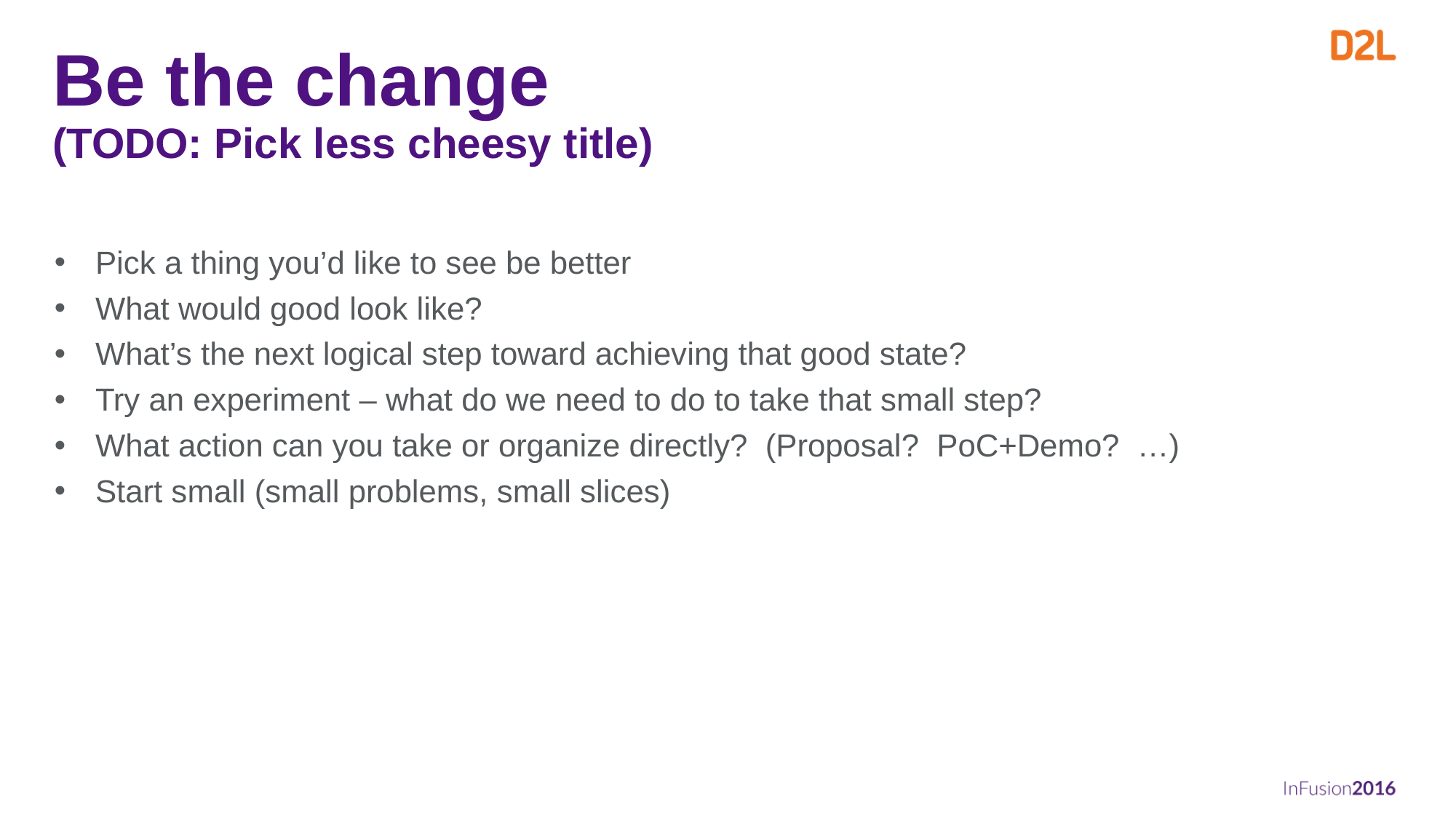

# Be the change (TODO: Pick less cheesy title)
Pick a thing you’d like to see be better
What would good look like?
What’s the next logical step toward achieving that good state?
Try an experiment – what do we need to do to take that small step?
What action can you take or organize directly?  (Proposal?  PoC+Demo?  …)
Start small (small problems, small slices)